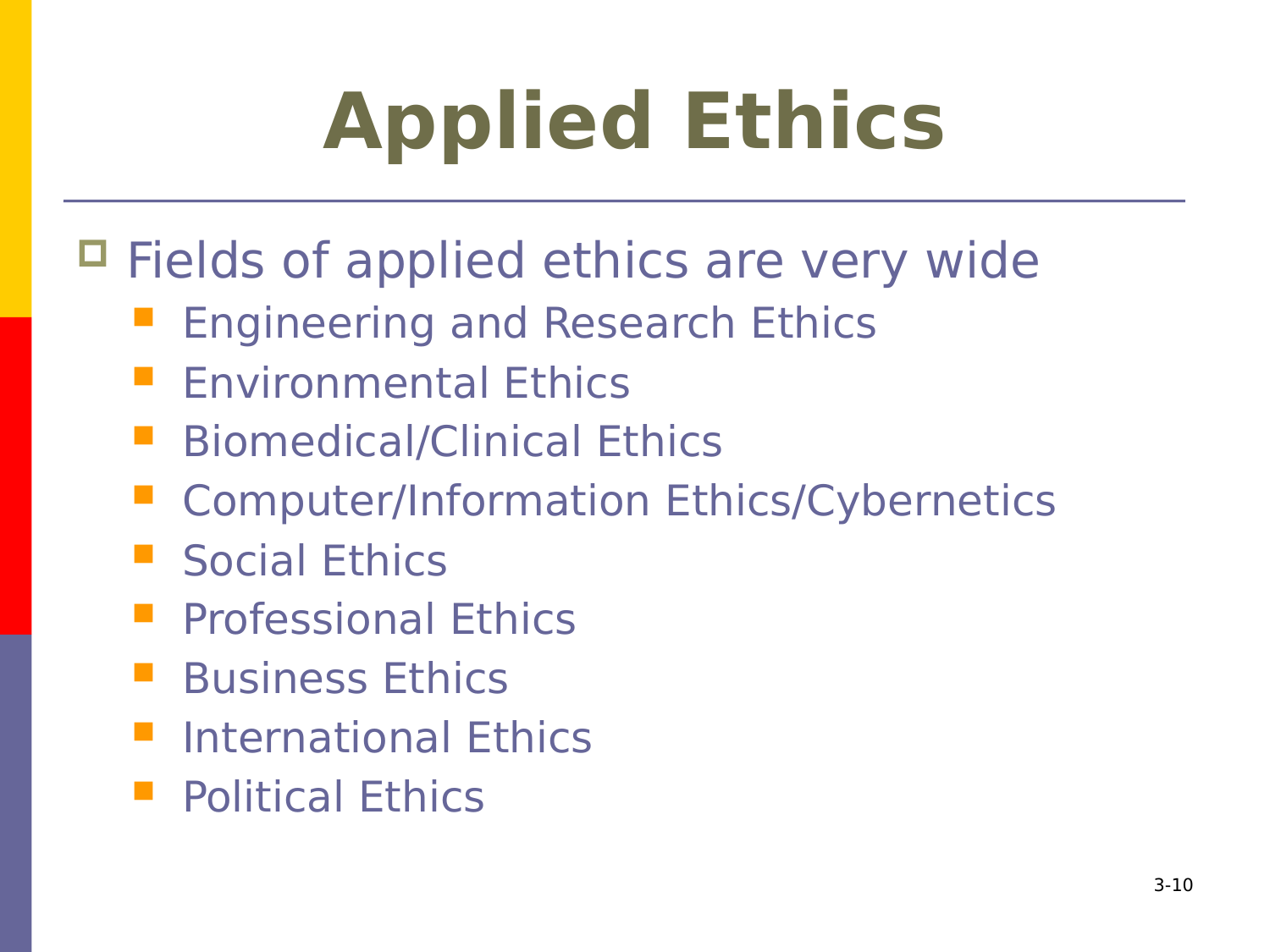

# Applied Ethics
Fields of applied ethics are very wide
Engineering and Research Ethics
Environmental Ethics
Biomedical/Clinical Ethics
Computer/Information Ethics/Cybernetics
Social Ethics
Professional Ethics
Business Ethics
International Ethics
Political Ethics
3-10